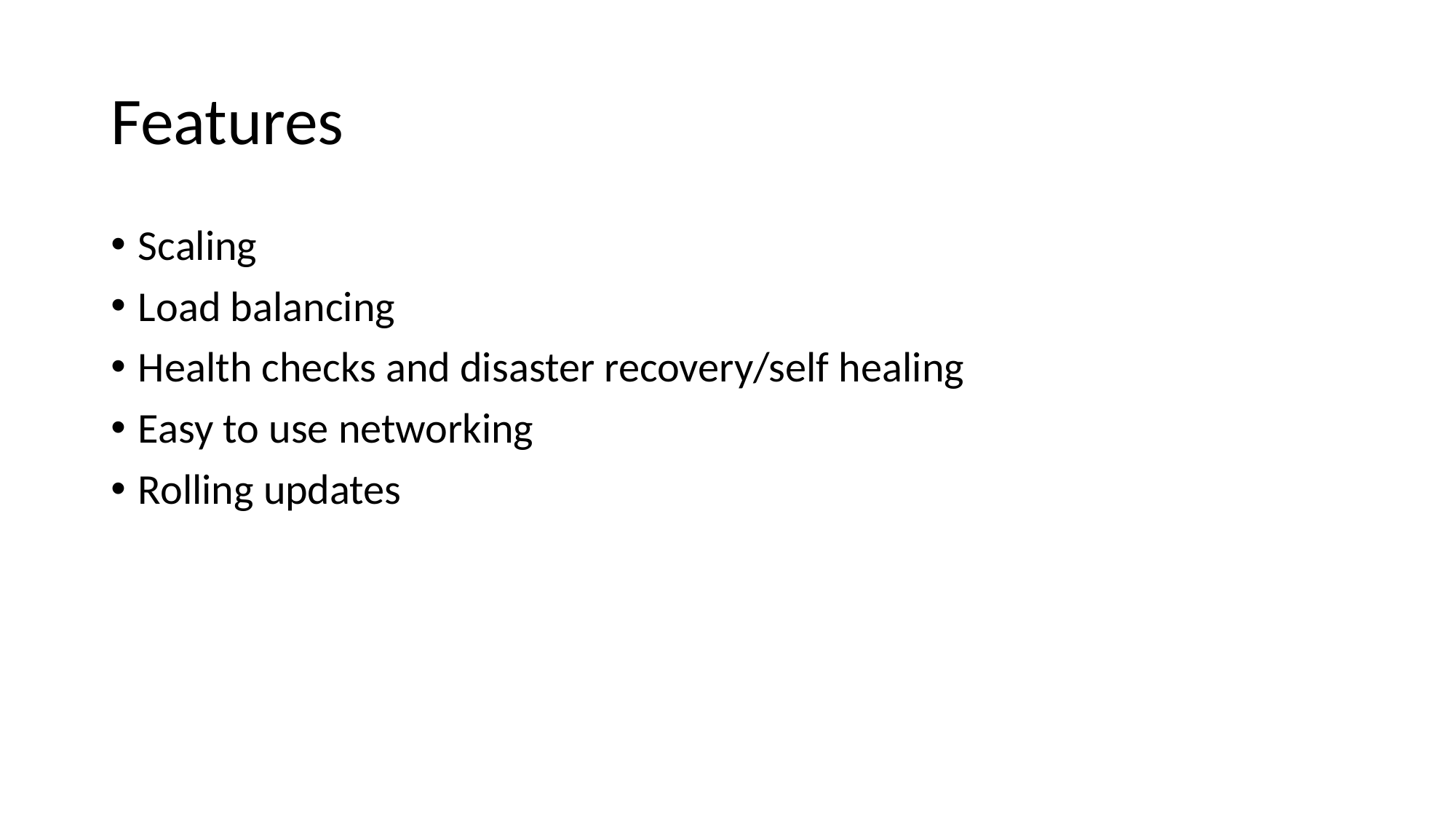

# Features
Scaling
Load balancing
Health checks and disaster recovery/self healing
Easy to use networking
Rolling updates